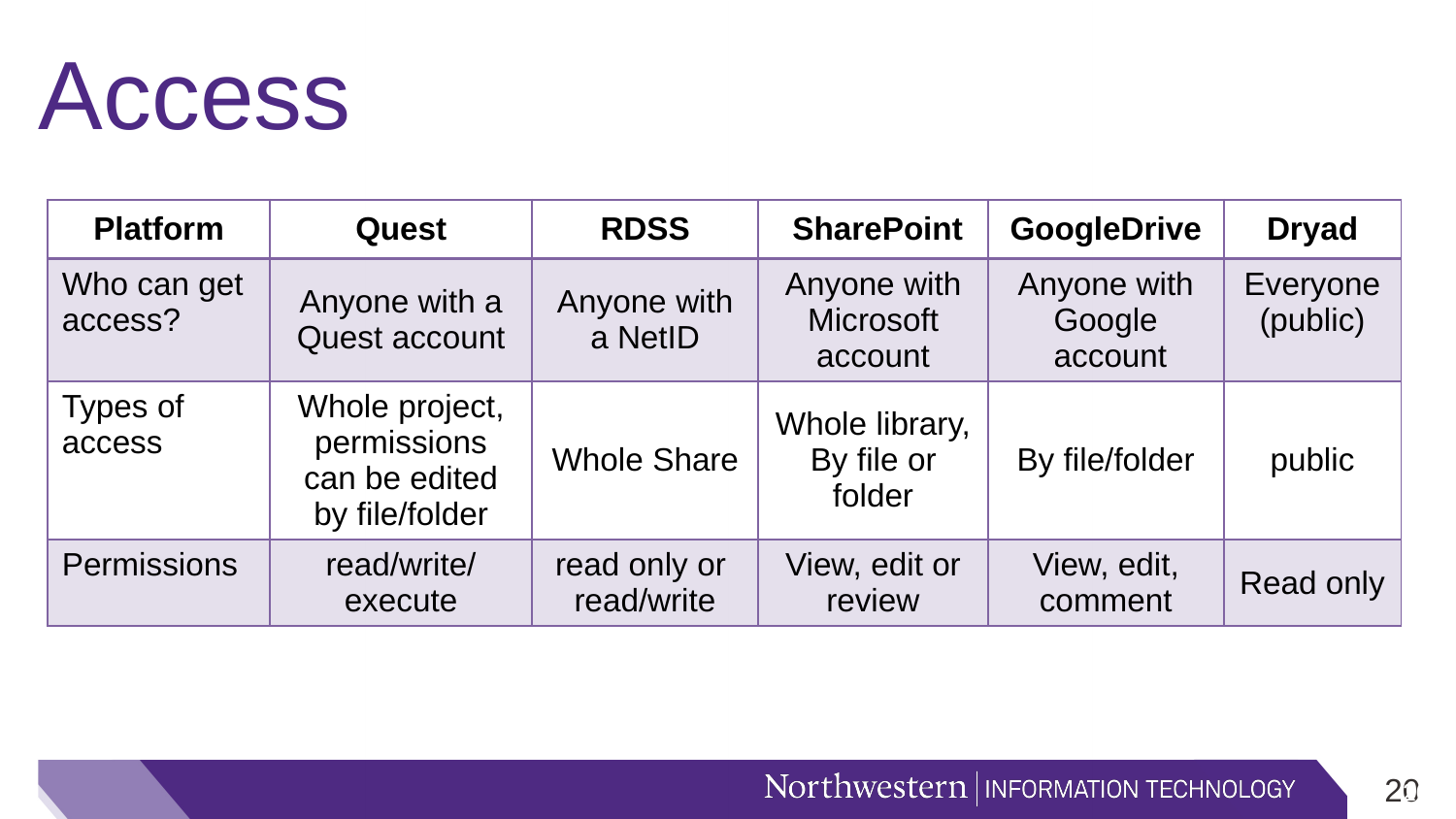

# Access
| Platform | Quest | RDSS | SharePoint | GoogleDrive | Dryad |
| --- | --- | --- | --- | --- | --- |
| Who can get access? | Anyone with a Quest account | Anyone with a NetID | Anyone with Microsoft account | Anyone with Google  account | Everyone (public) |
| Types of access | Whole project, permissions can be edited by file/folder | Whole Share | Whole library, By file or folder | By file/folder | public |
| Permissions | read/write/ execute | read only or  read/write | View, edit or review | View, edit, comment | Read only |
20